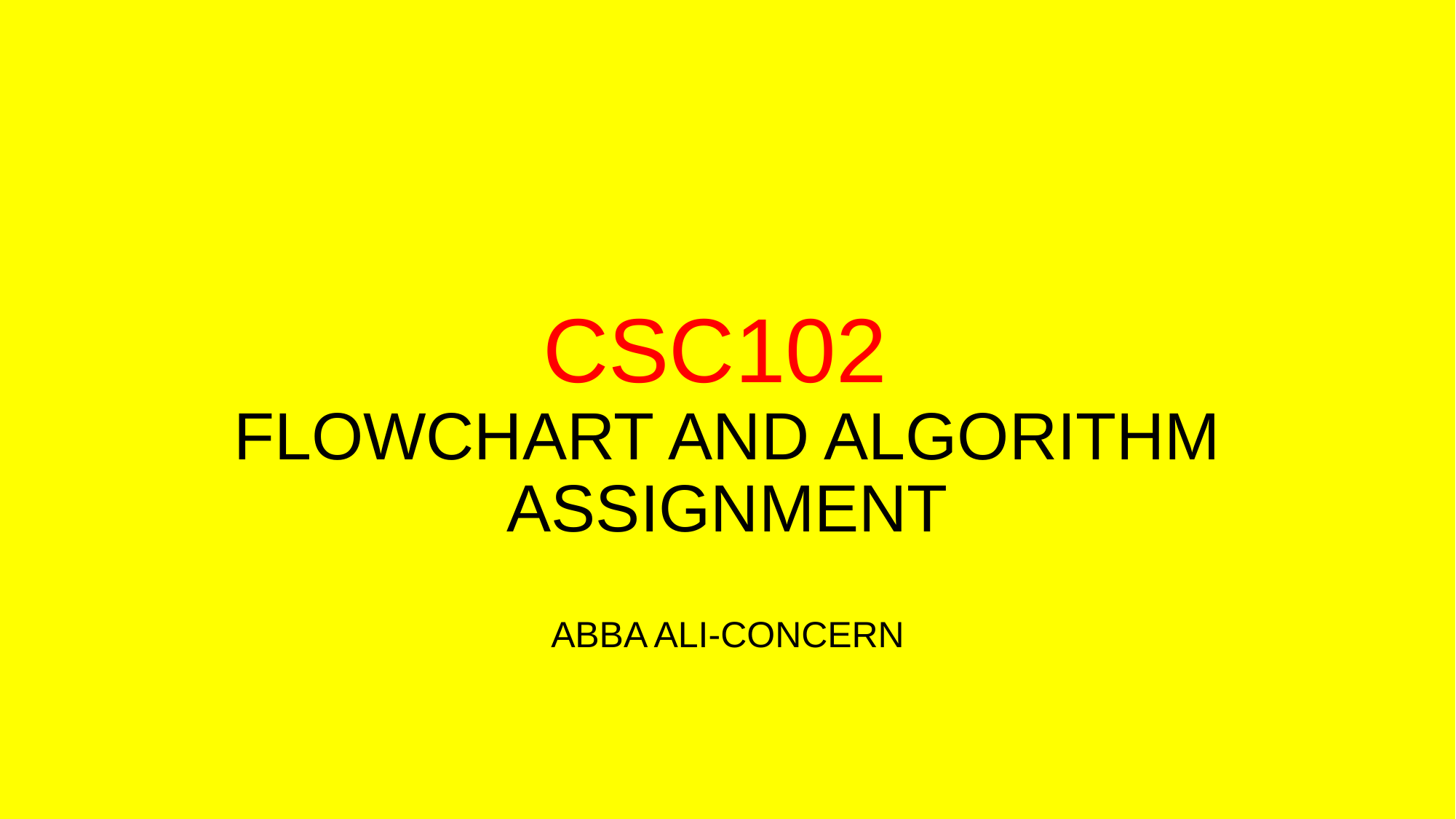

# CSC102 FLOWCHART AND ALGORITHM ASSIGNMENT

ABBA ALI-CONCERN